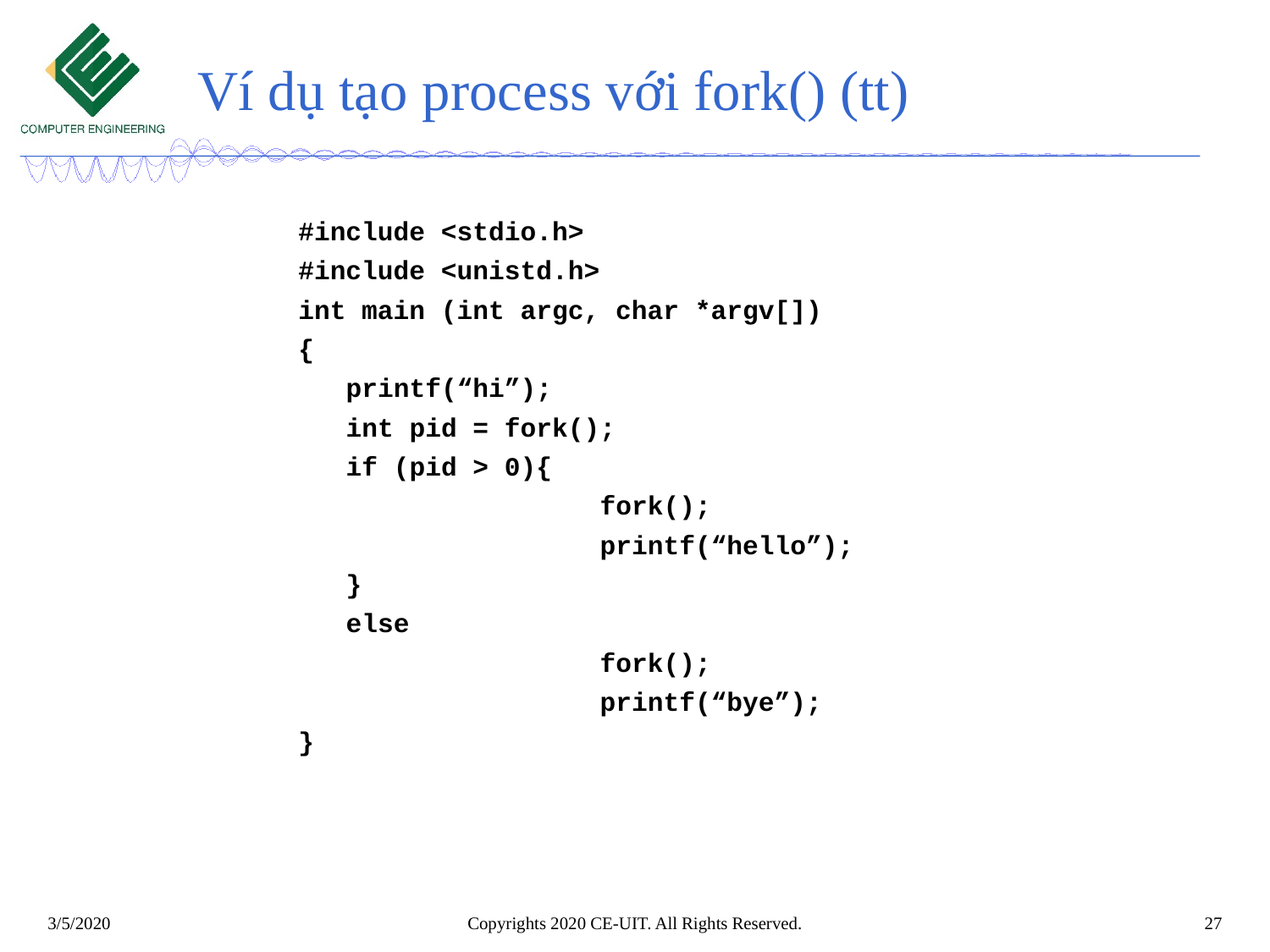

# Ví dụ tạo process với fork() (tt)
#include <stdio.h>
#include <unistd.h>
int main (int argc, char *argv[])
{
	printf(“hi”);
	int pid = fork();
	if (pid > 0){
			fork();
			printf(“hello”);
   }
	else
			fork();
			printf(“bye”);
}
Copyrights 2020 CE-UIT. All Rights Reserved.
27
3/5/2020